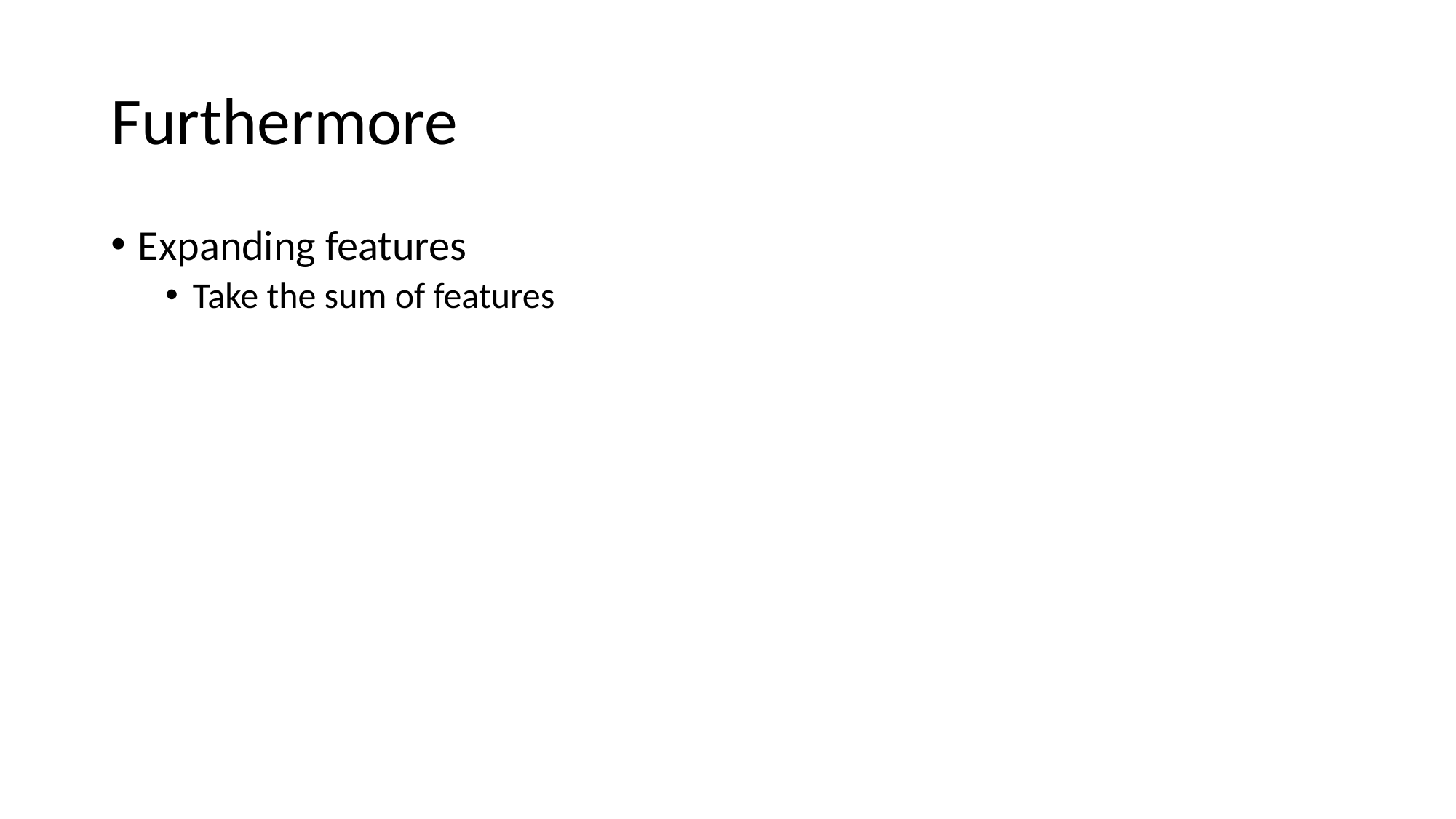

# Furthermore
Expanding features
Take the sum of features